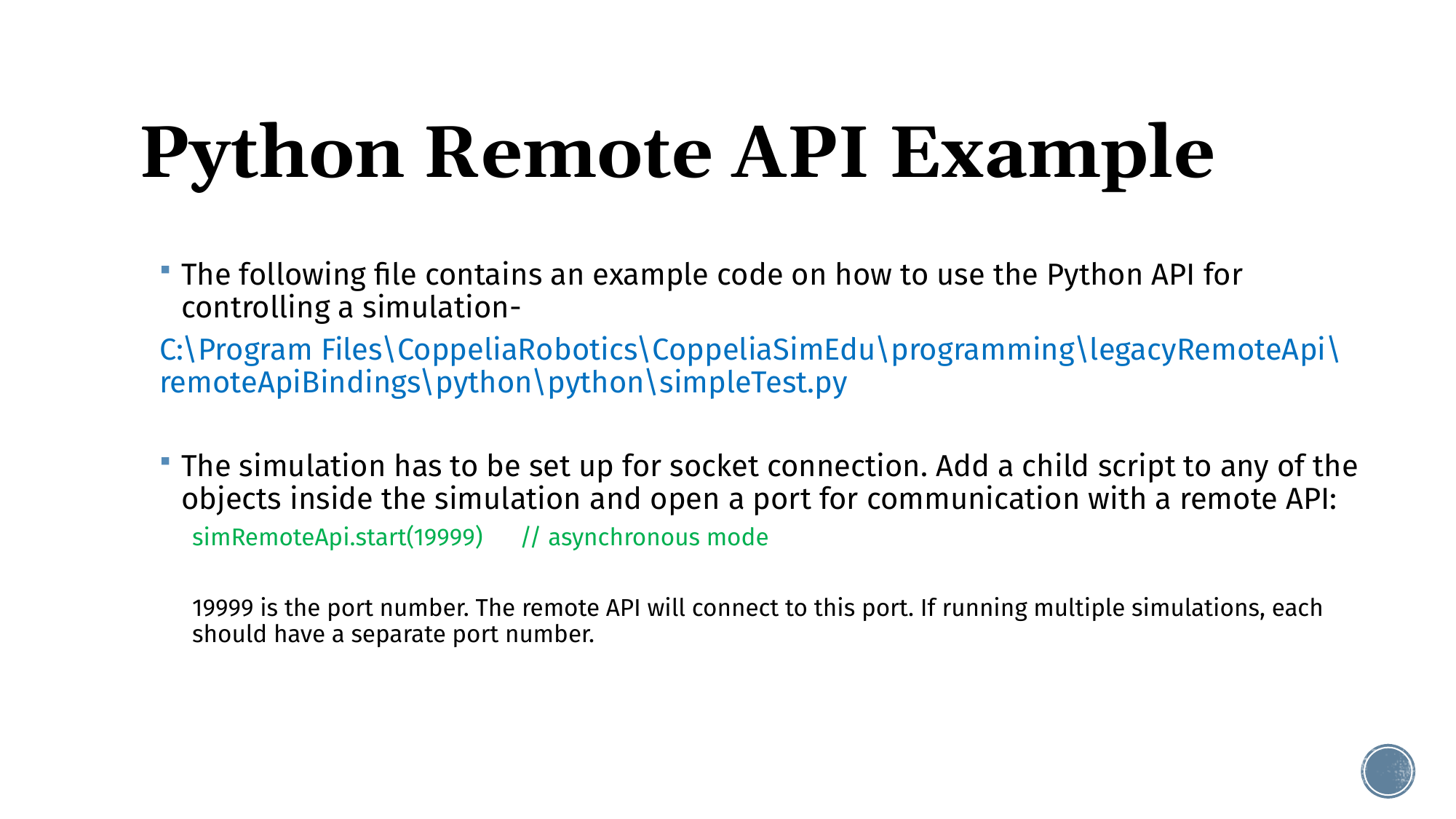

# Python Remote API Example
The following file contains an example code on how to use the Python API for controlling a simulation-
C:\Program Files\CoppeliaRobotics\CoppeliaSimEdu\programming\legacyRemoteApi\remoteApiBindings\python\python\simpleTest.py

The simulation has to be set up for socket connection. Add a child script to any of the objects inside the simulation and open a port for communication with a remote API:
simRemoteApi.start(19999)	// asynchronous mode

19999 is the port number. The remote API will connect to this port. If running multiple simulations, each should have a separate port number.